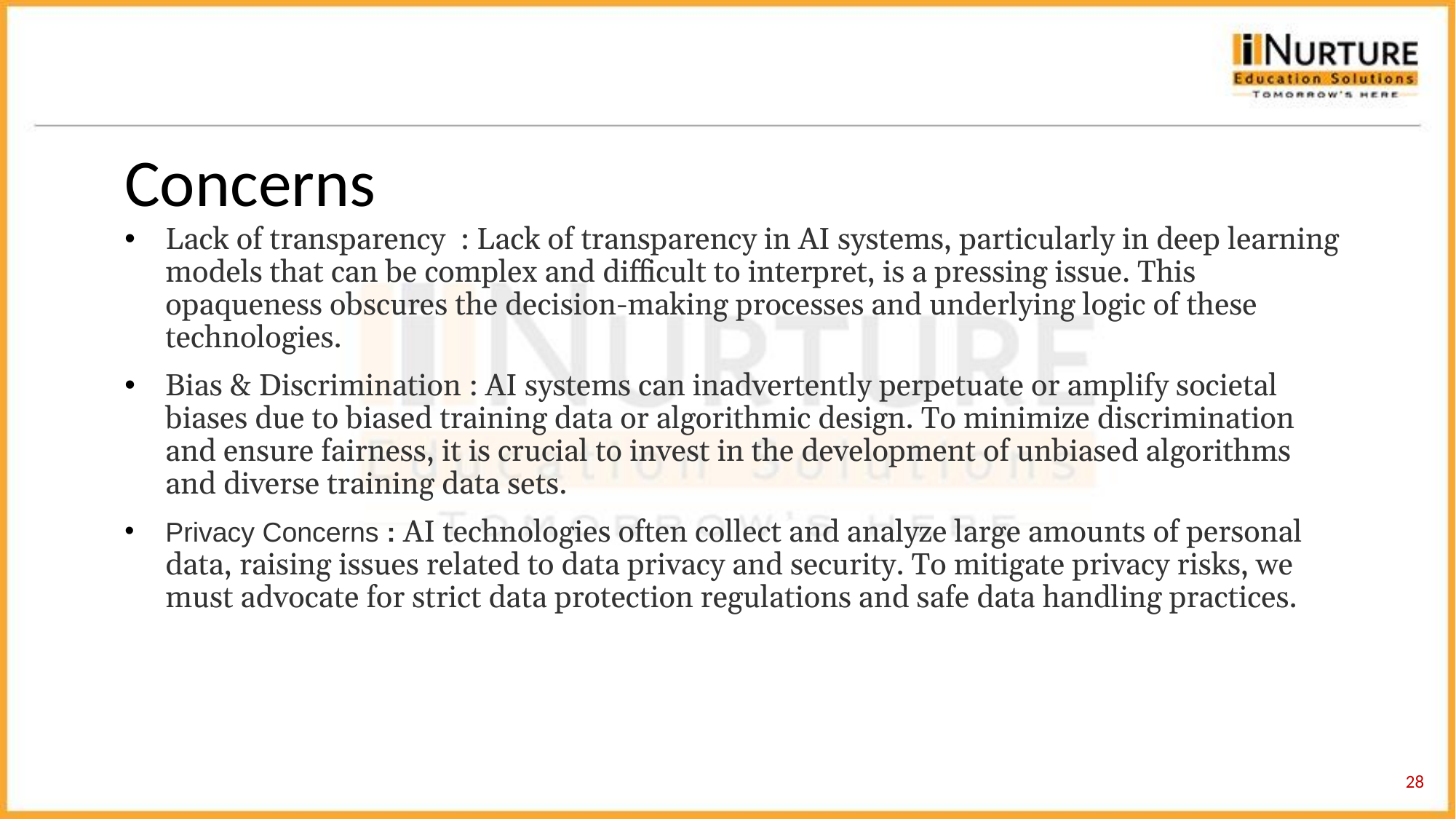

# Concerns
Lack of transparency  : Lack of transparency in AI systems, particularly in deep learning models that can be complex and difficult to interpret, is a pressing issue. This opaqueness obscures the decision-making processes and underlying logic of these technologies.
Bias & Discrimination : AI systems can inadvertently perpetuate or amplify societal biases due to biased training data or algorithmic design. To minimize discrimination and ensure fairness, it is crucial to invest in the development of unbiased algorithms and diverse training data sets.
Privacy Concerns : AI technologies often collect and analyze large amounts of personal data, raising issues related to data privacy and security. To mitigate privacy risks, we must advocate for strict data protection regulations and safe data handling practices.

28